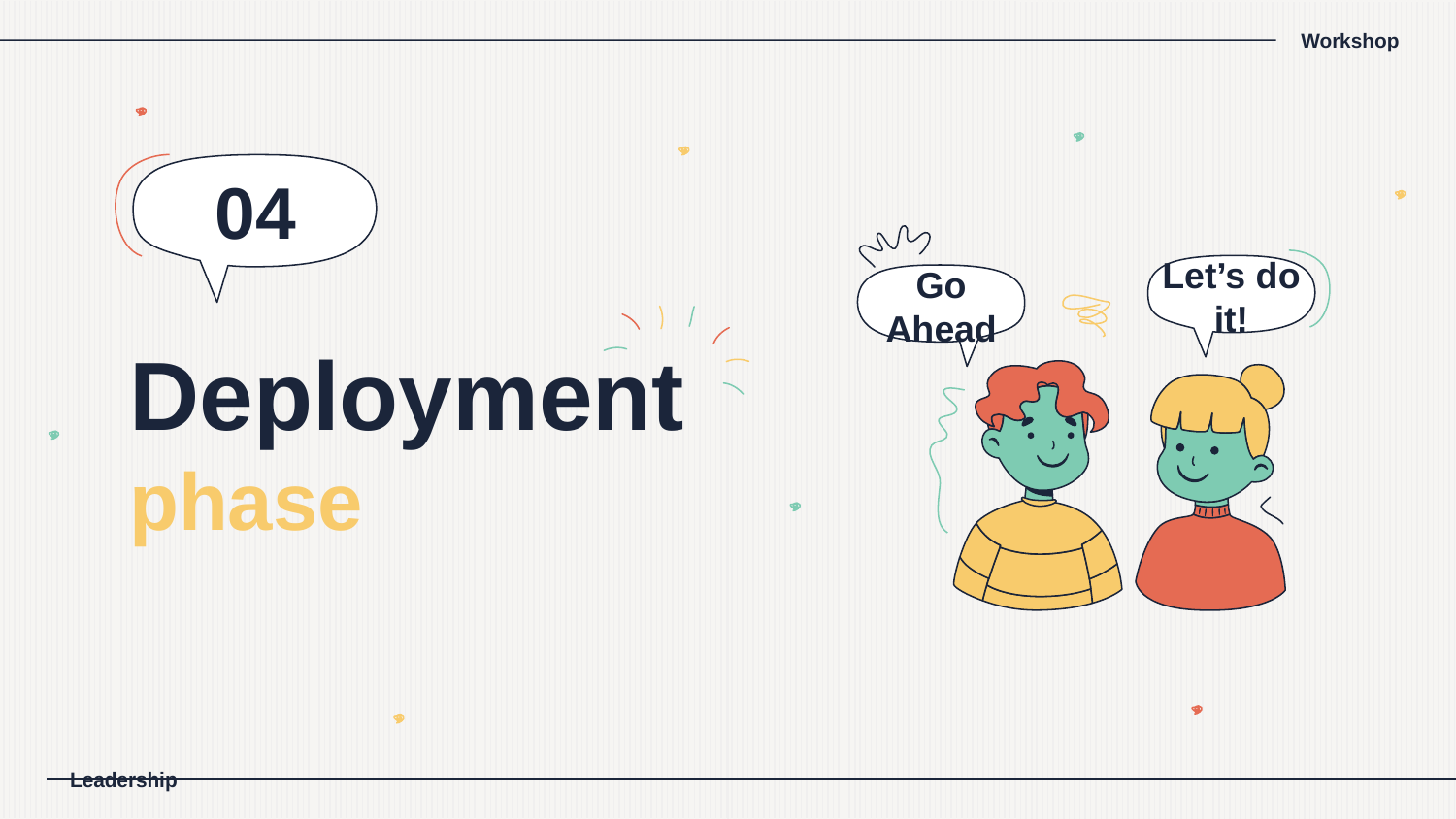

04

Let’s do it!
Go Ahead

# Deployment phase